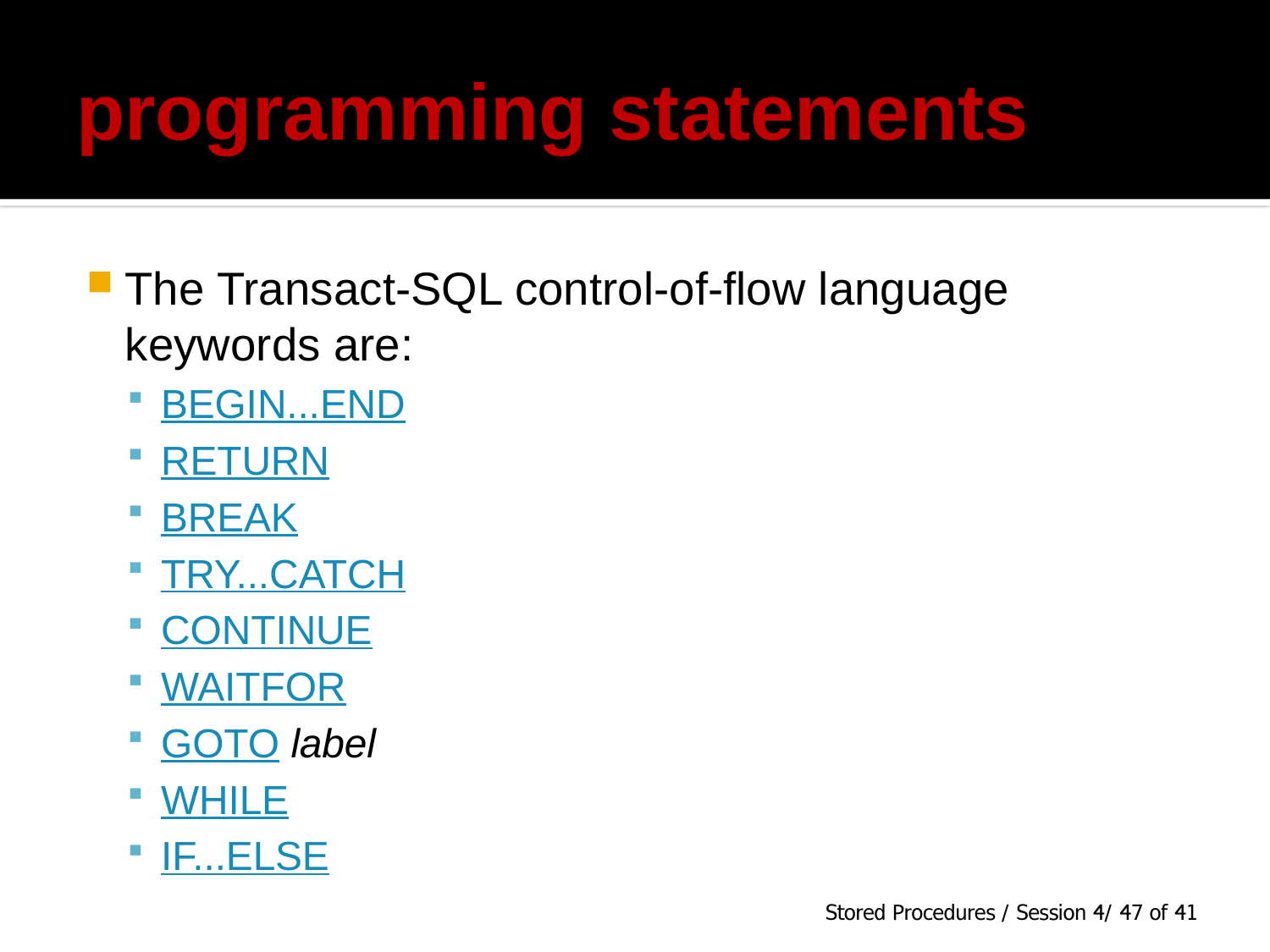

# programming statements
The Transact-SQL control-of-flow language keywords are:
BEGIN...END
RETURN
BREAK
TRY...CATCH
CONTINUE
WAITFOR
GOTO label
WHILE
IF...ELSE